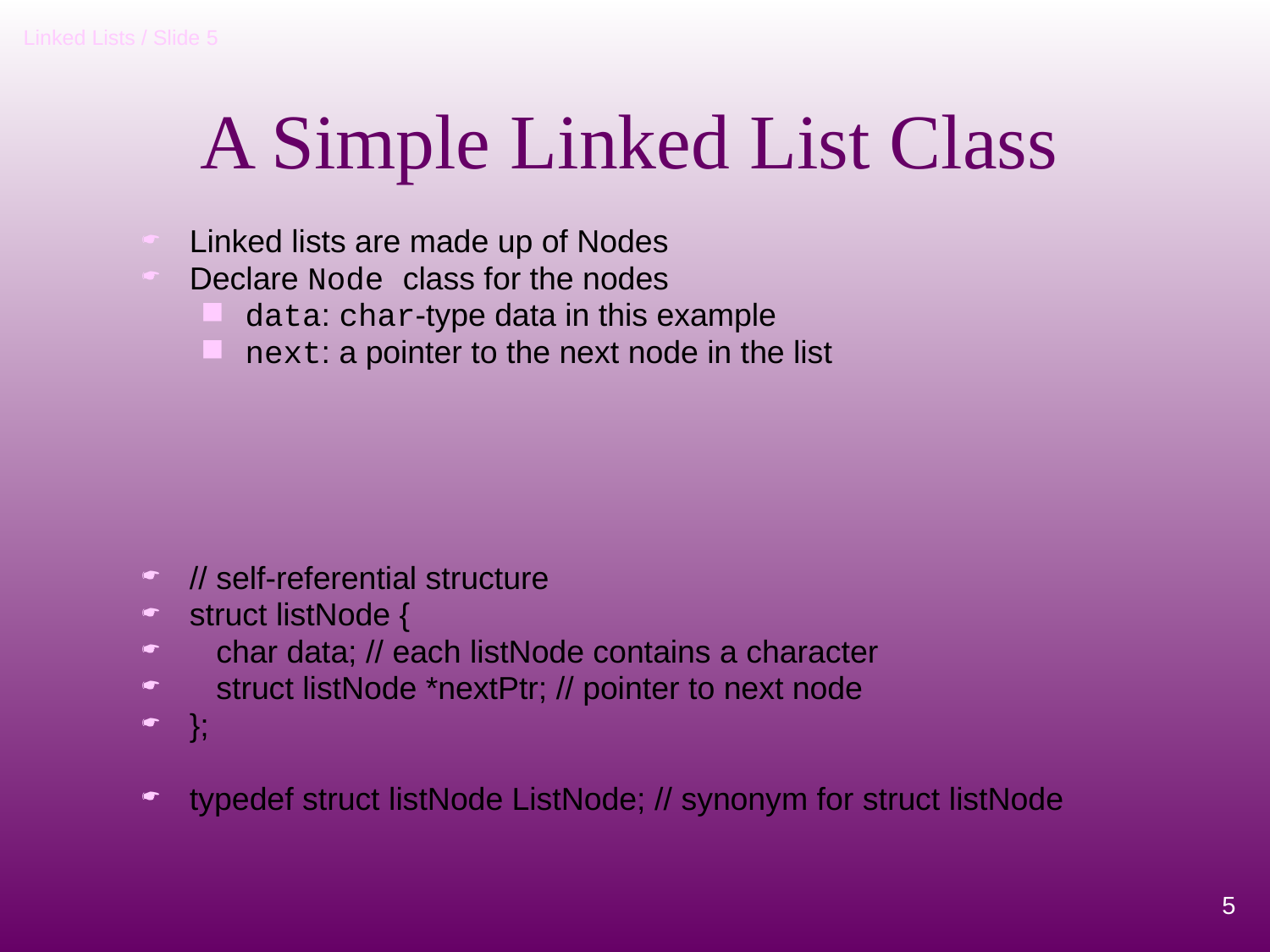

# A Simple Linked List Class
Linked lists are made up of Nodes
Declare Node class for the nodes
data: char-type data in this example
next: a pointer to the next node in the list

// self-referential structure
struct listNode {
   char data; // each listNode contains a character
   struct listNode *nextPtr; // pointer to next node
};

typedef struct listNode ListNode; // synonym for struct listNode

5